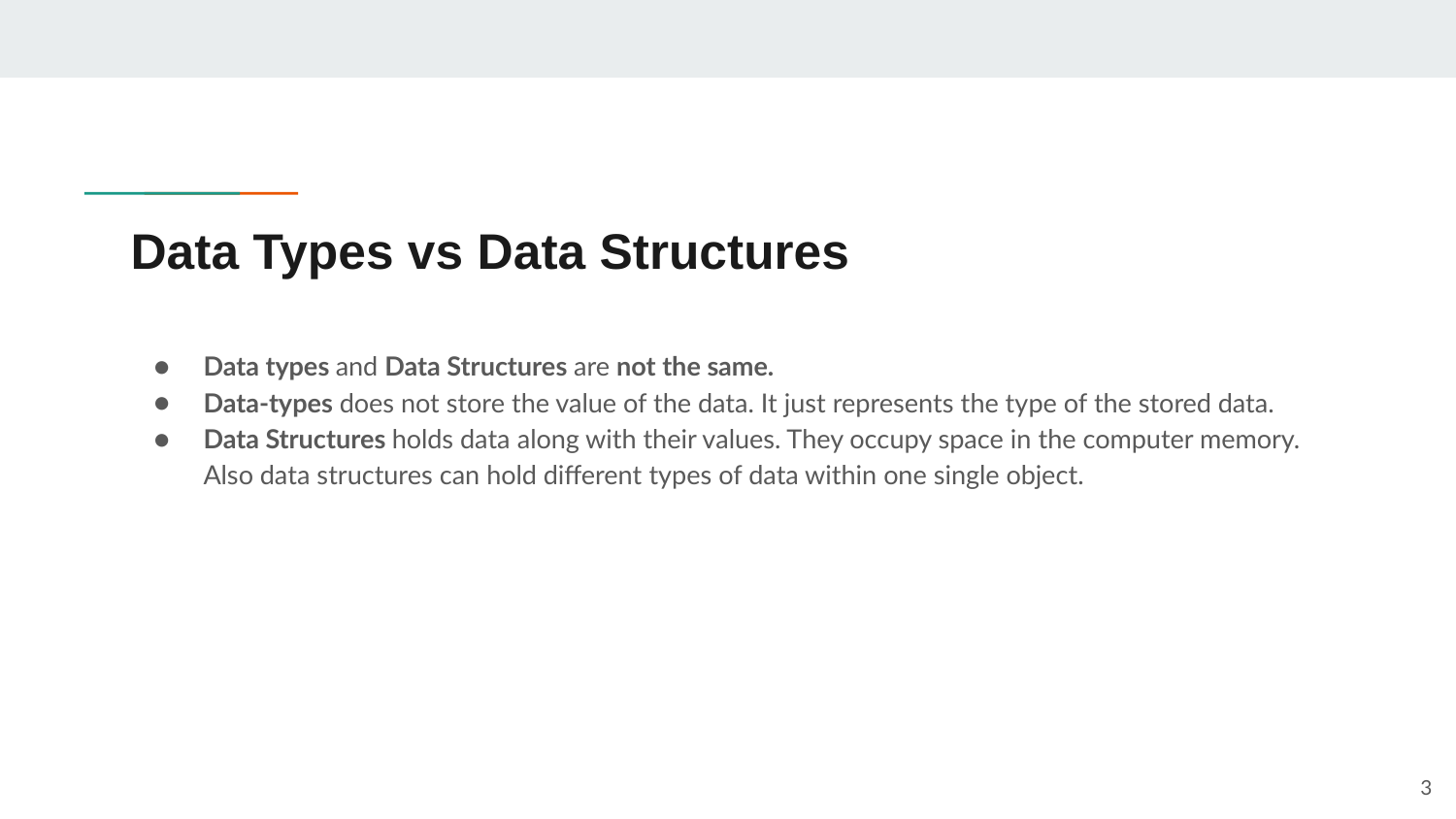

# Data Types vs Data Structures
Data types and Data Structures are not the same.
Data-types does not store the value of the data. It just represents the type of the stored data.
Data Structures holds data along with their values. They occupy space in the computer memory. Also data structures can hold different types of data within one single object.

3